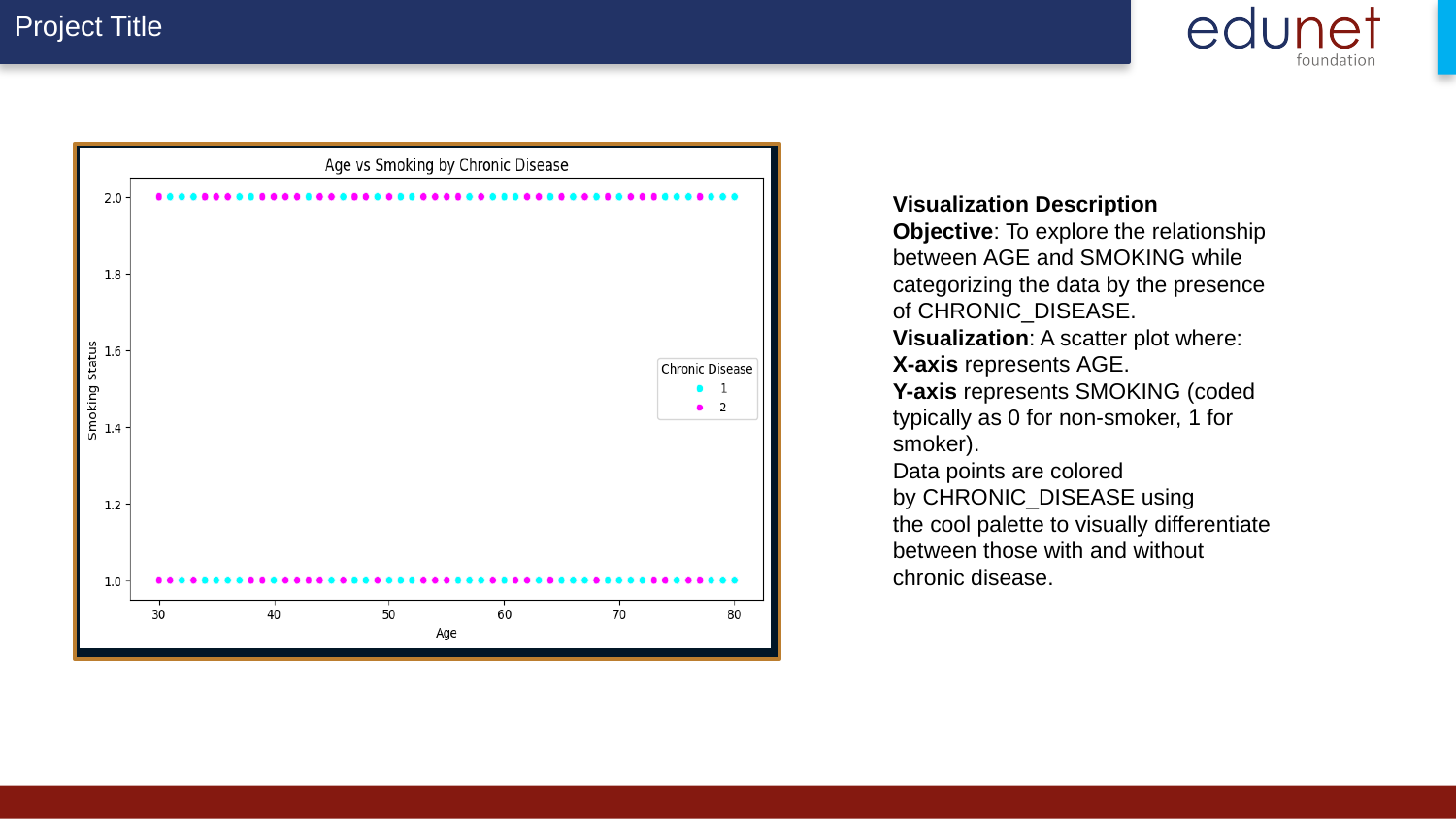

Visualization Description
Objective: To explore the relationship between AGE and SMOKING while categorizing the data by the presence of CHRONIC_DISEASE.
Visualization: A scatter plot where:
X-axis represents AGE.
Y-axis represents SMOKING (coded typically as 0 for non-smoker, 1 for smoker).
Data points are colored by CHRONIC_DISEASE using the cool palette to visually differentiate between those with and without chronic disease.